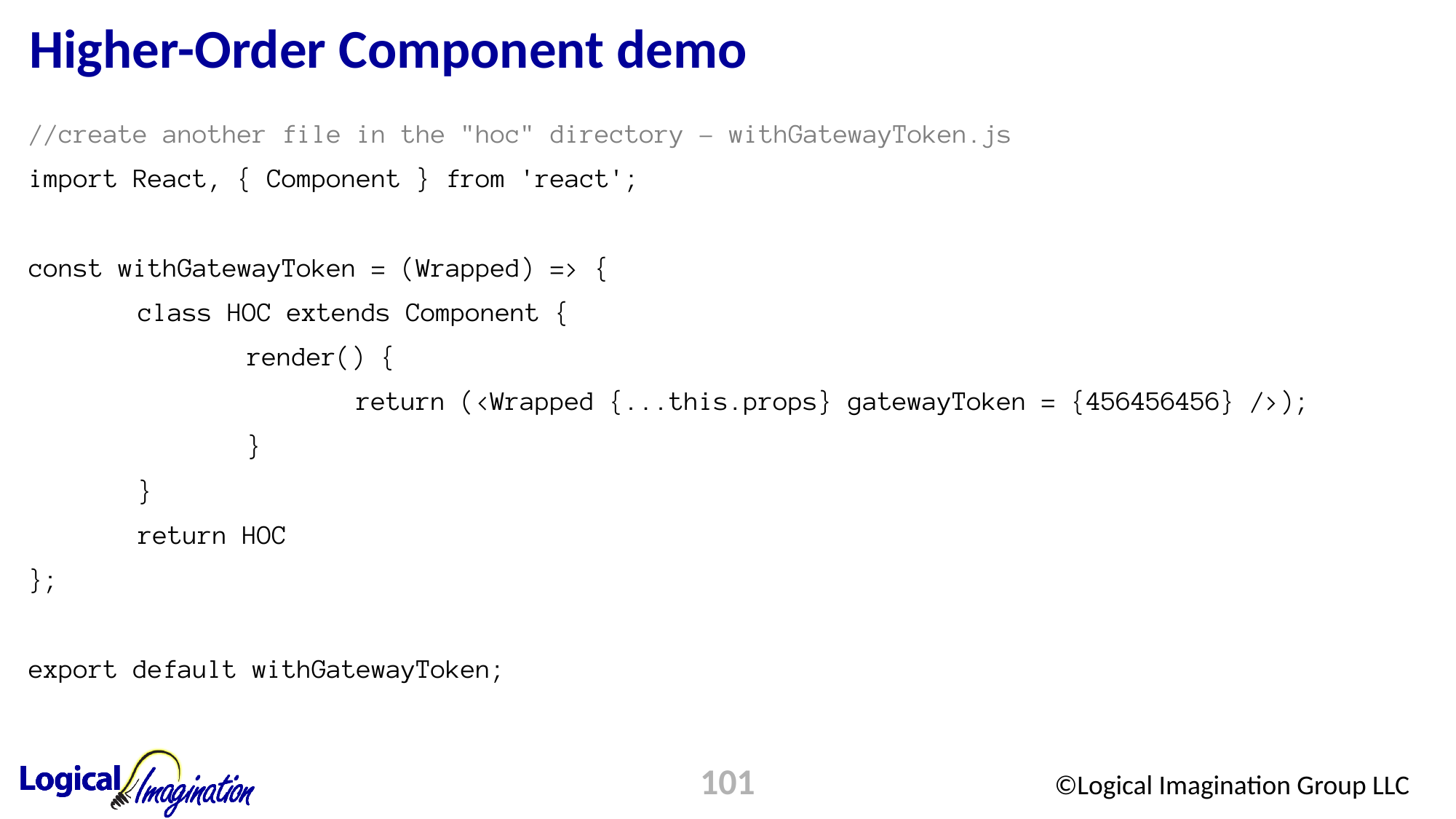

# Higher-Order Component demo
//create another file in the "hoc" directory – withGatewayToken.js
import React, { Component } from 'react';

const withGatewayToken = (Wrapped) => {
	class HOC extends Component {
		render() {
			return (<Wrapped {...this.props} gatewayToken = {456456456} />);
		}
	}
	return HOC
};

export default withGatewayToken;
101